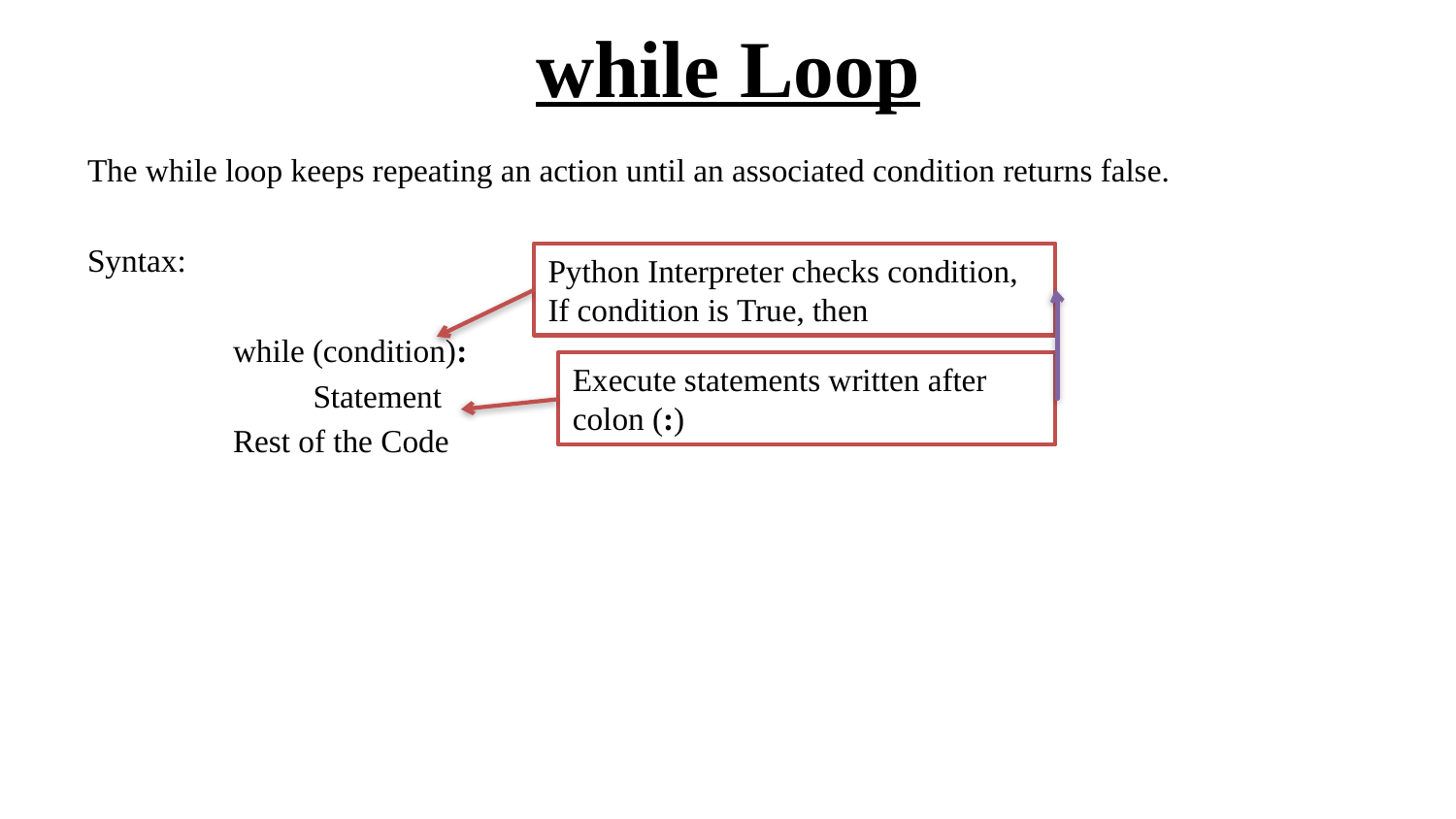

# while Loop
The while loop keeps repeating an action until an associated condition returns false.

Syntax:

	while (condition):
	          Statement
	Rest of the Code

Python Interpreter checks condition, If condition is True, then
Execute statements written after colon (:)